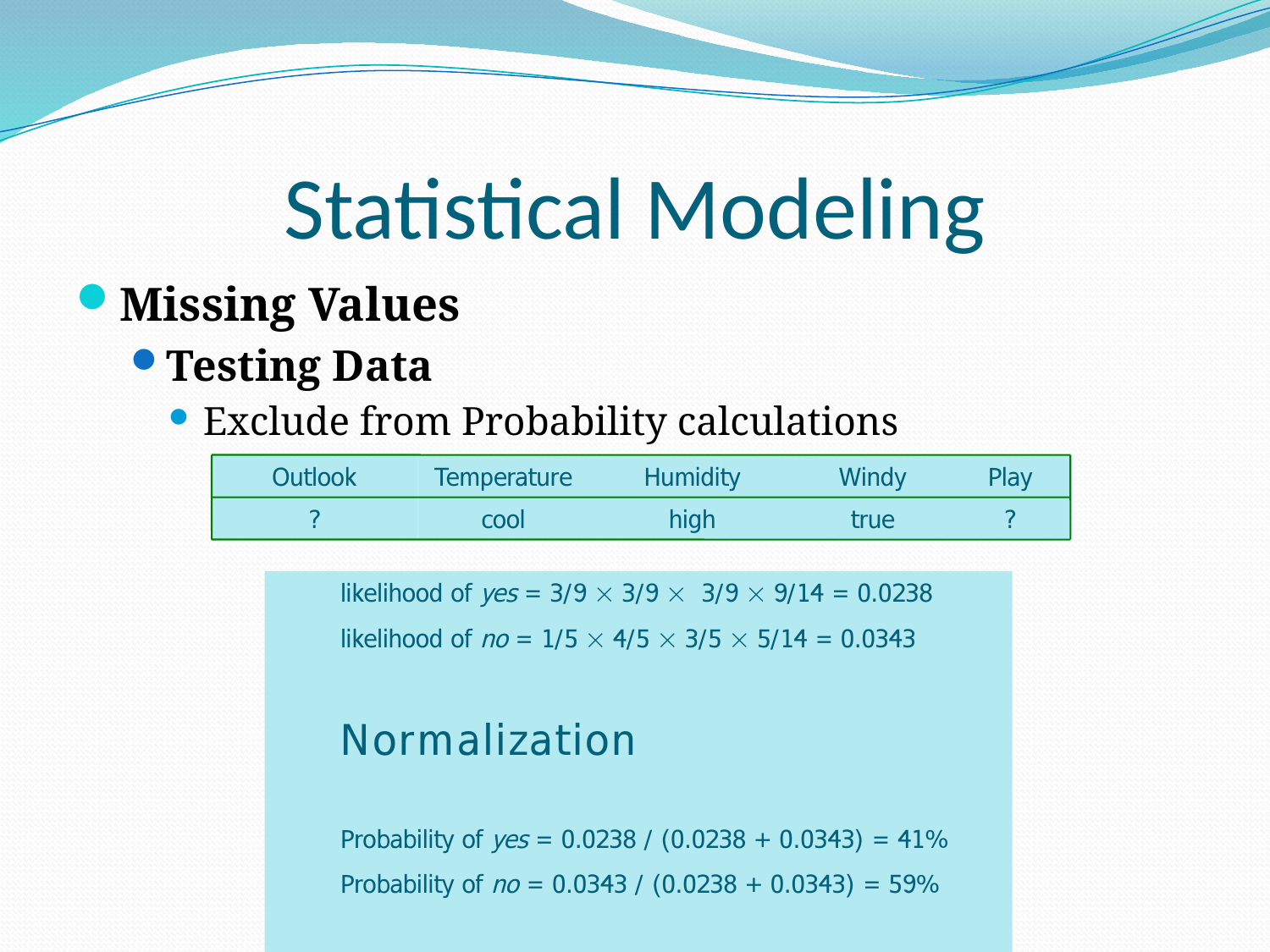

Statistical Modeling
Missing Values
Testing Data
Exclude from Probability calculations

Outlook

Temperature
Humidity
Windy
Play

?

cool
high
true
?

likelihood of yes = 3/9 × 3/9 ×  3/9 × 9/14 = 0.0238
likelihood of no = 1/5 × 4/5 × 3/5 × 5/14 = 0.0343

Normalization

Probability of yes = 0.0238 / (0.0238 + 0.0343) = 41%
Probability of no = 0.0343 / (0.0238 + 0.0343) = 59%